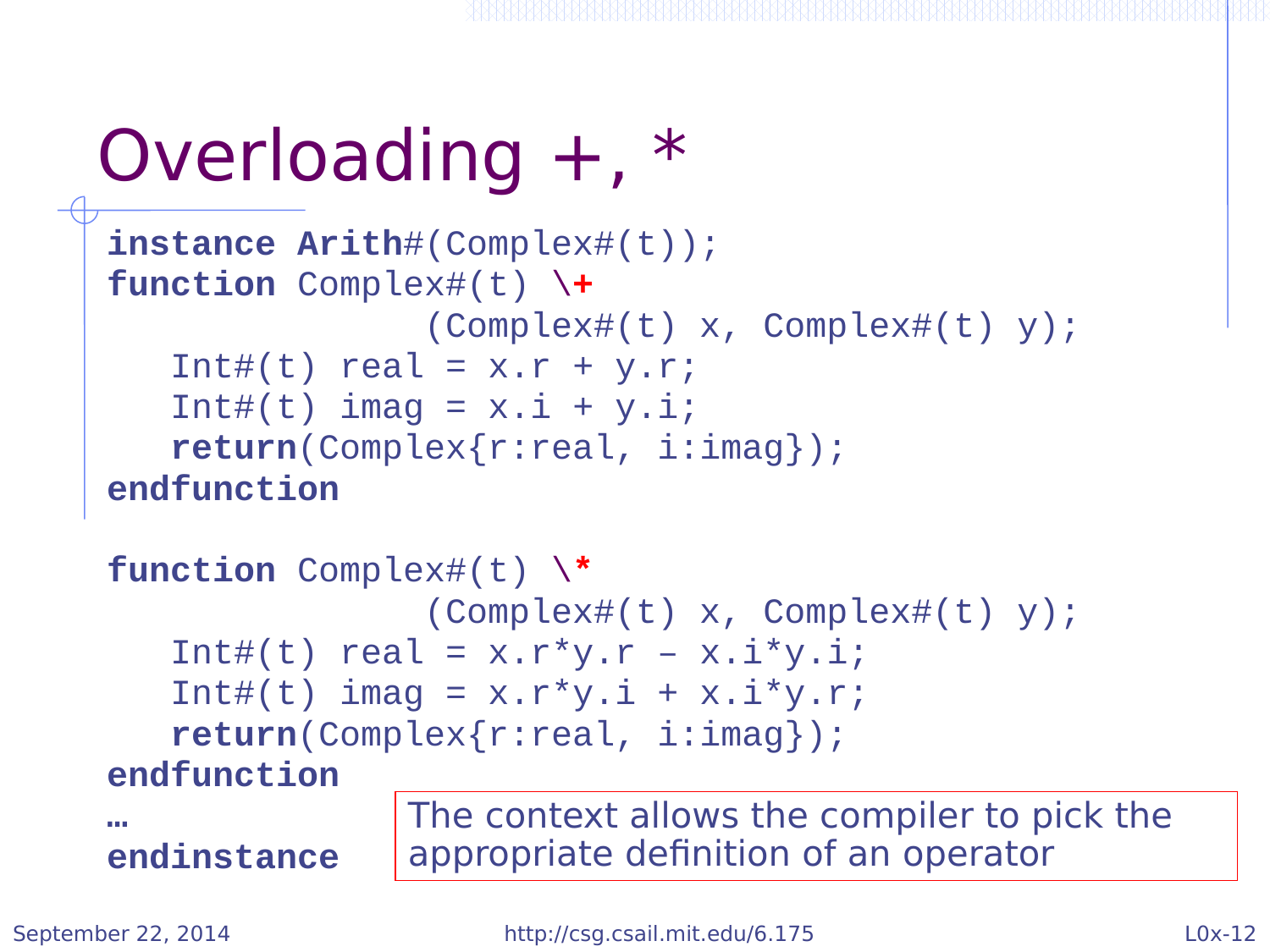

# Overloading +, *
instance Arith#(Complex#(t));
function Complex#(t) \+
               (Complex#(t) x, Complex#(t) y);
   Int#(t) real = x.r + y.r;
   Int#(t) imag = x.i + y.i;
   return(Complex{r:real, i:imag});
endfunction

function Complex#(t) \*
               (Complex#(t) x, Complex#(t) y);
   Int#(t) real = x.r*y.r – x.i*y.i;
   Int#(t) imag = x.r*y.i + x.i*y.r;
   return(Complex{r:real, i:imag});
endfunction
…
endinstance
The context allows the compiler to pick the appropriate definition of an operator
September 22, 2014
http://csg.csail.mit.edu/6.175
L0x-12